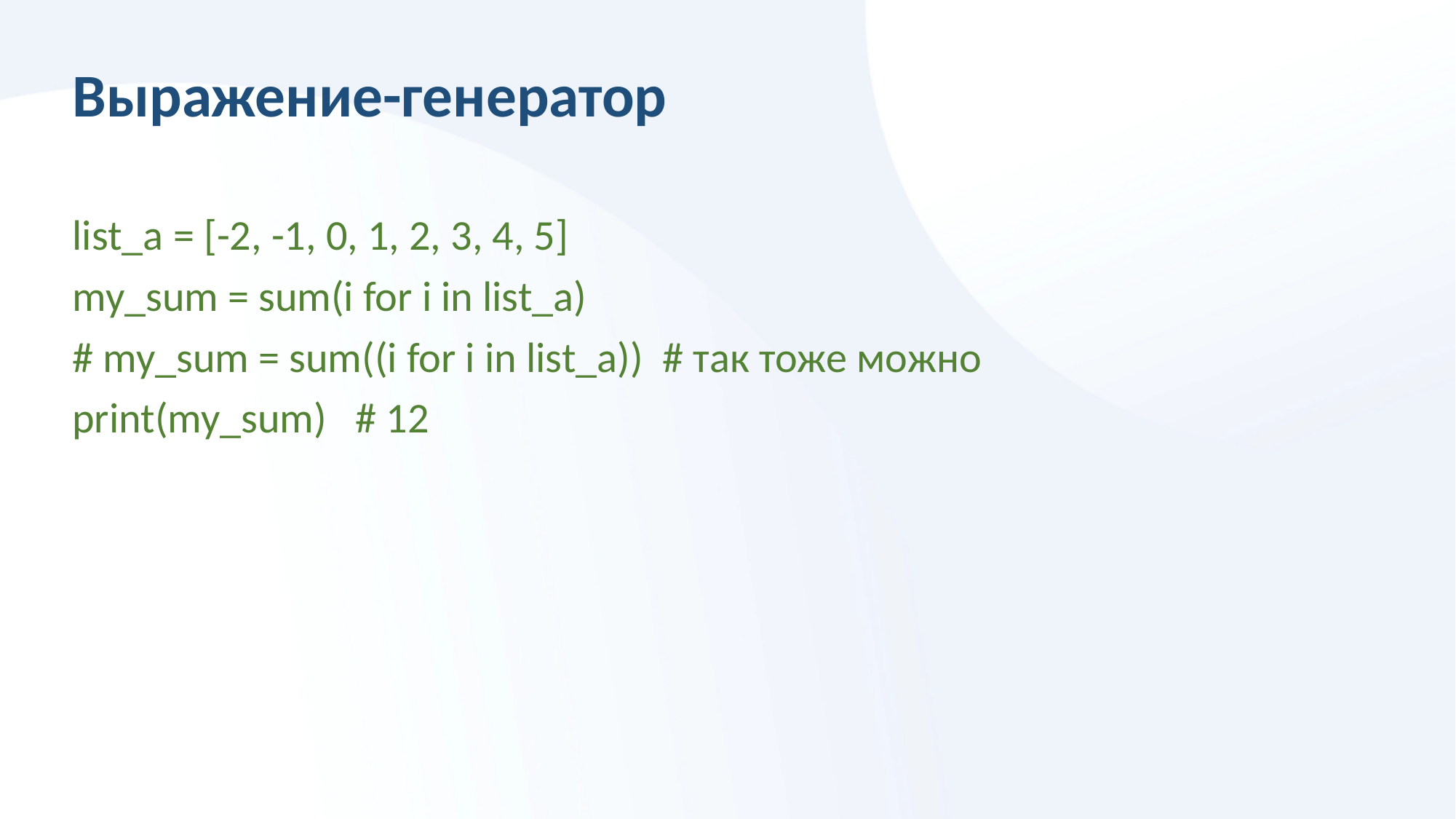

# Выражение-генератор
list_a = [-2, -1, 0, 1, 2, 3, 4, 5]
my_sum = sum(i for i in list_a)
# my_sum = sum((i for i in list_a))  # так тоже можно
print(my_sum)   # 12